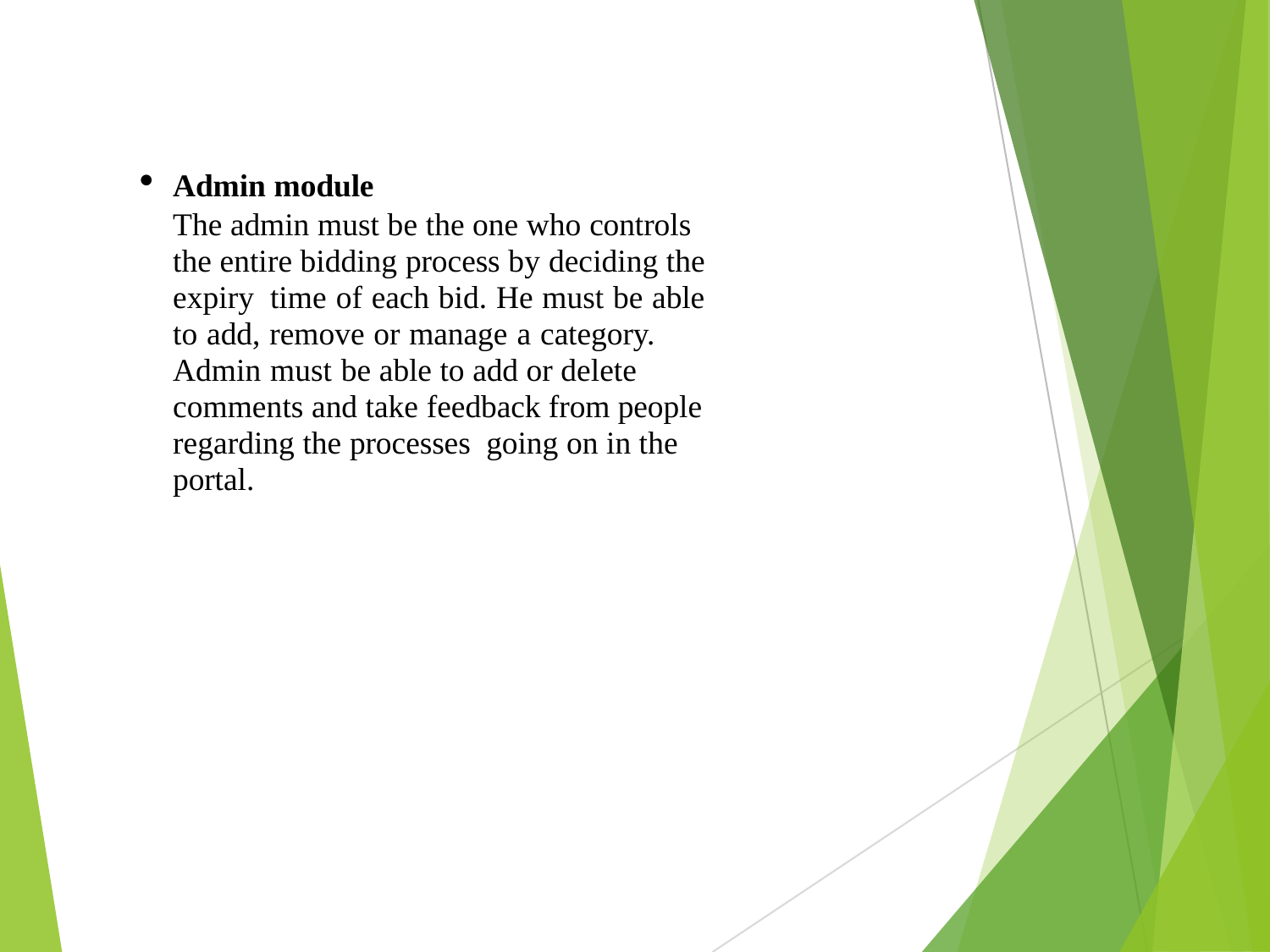

Admin module
The admin must be the one who controls the entire bidding process by deciding the expiry  time of each bid. He must be able to add, remove or manage a category. Admin must be able to add or delete comments and take feedback from people regarding the processes  going on in the portal.